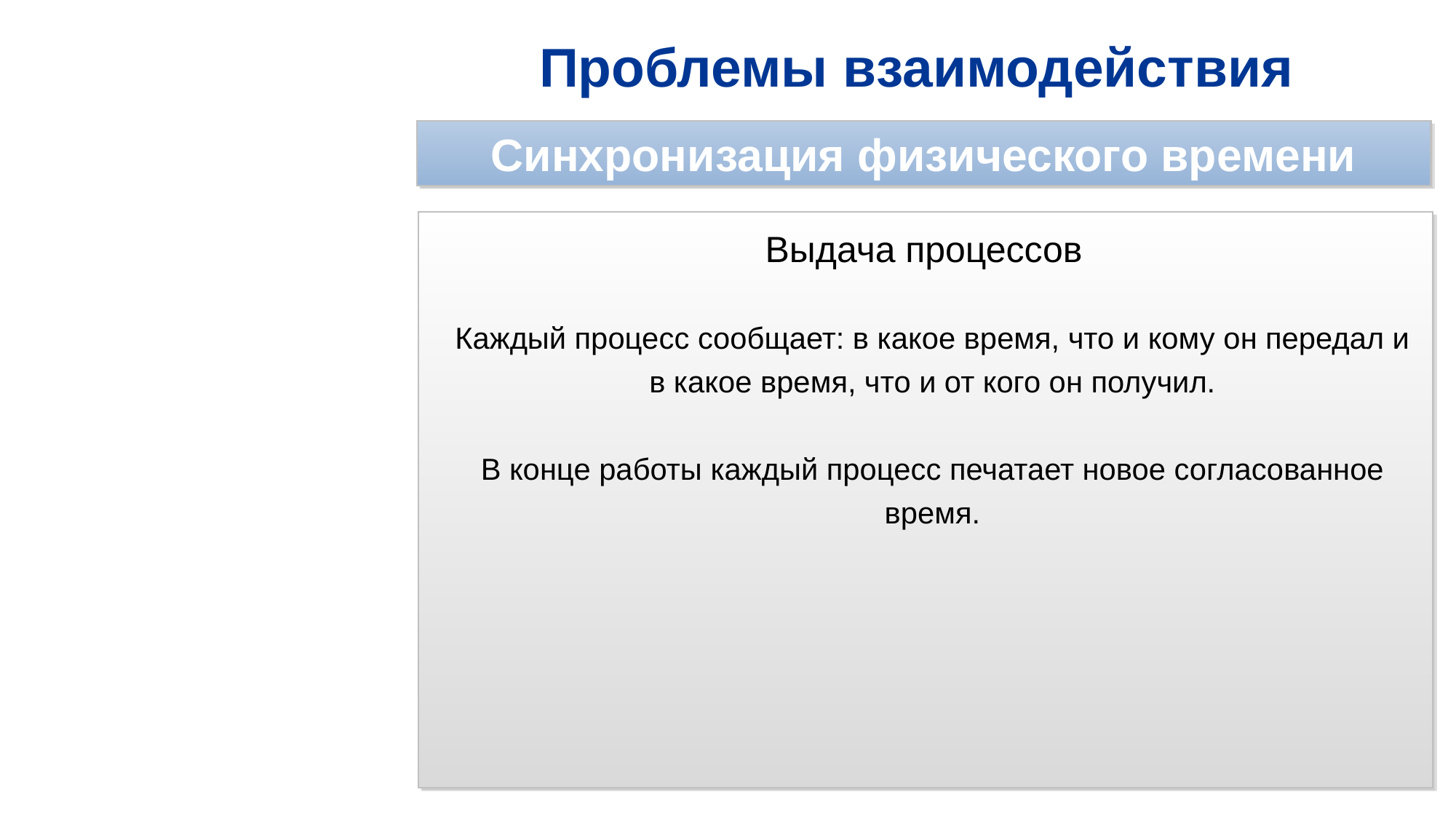

# Проблемы взаимодействия
Синхронизация физического времени

Выдача процессов
Каждый процесс сообщает: в какое время, что и кому он передал и в какое время, что и от кого он получил.

В конце работы каждый процесс печатает новое согласованное время.